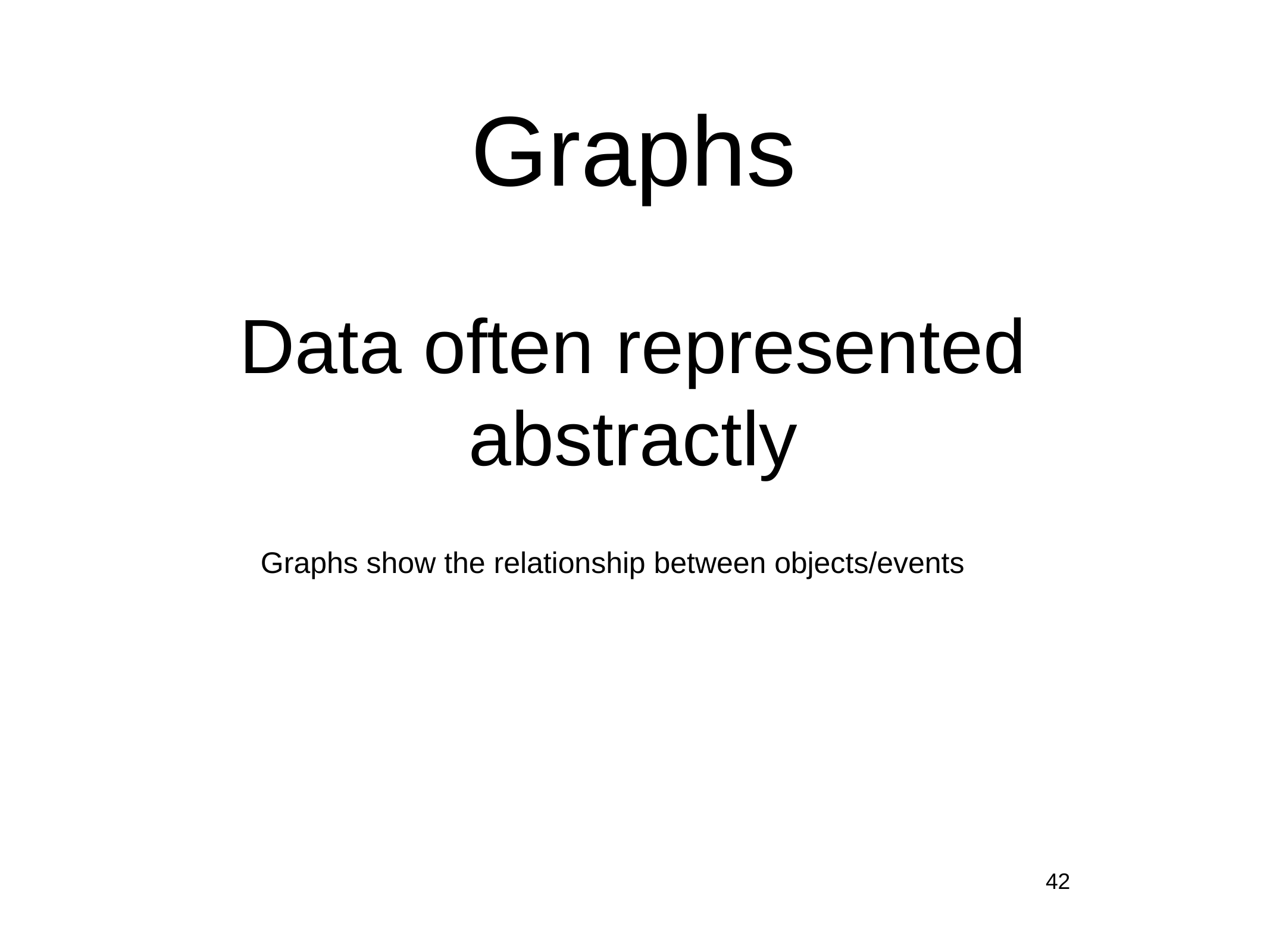

Graphs
# Data often represented abstractly

Graphs show the relationship between objects/events
42